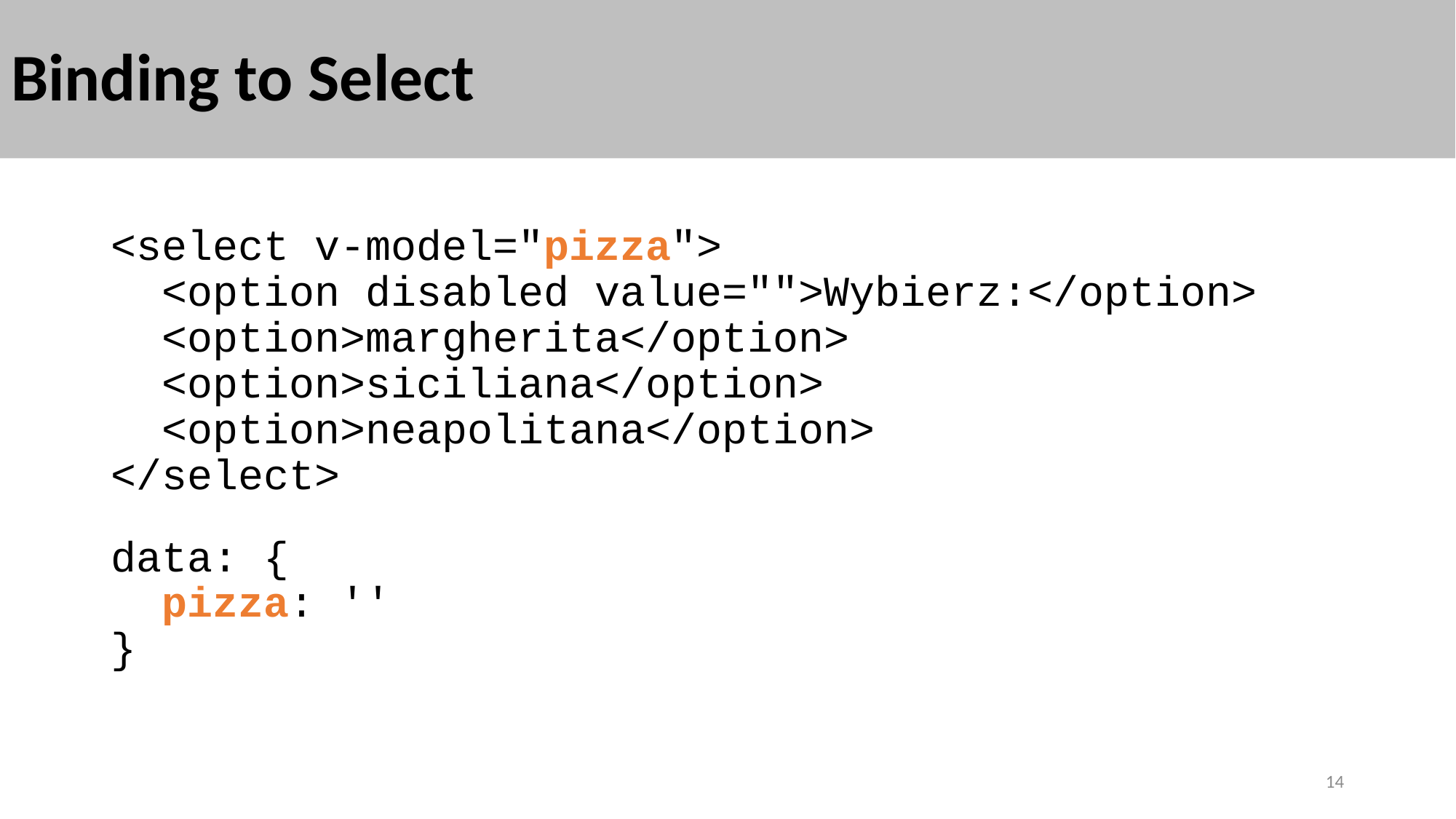

# Binding to Select
<select v-model="pizza">
  <option disabled value="">Wybierz:</option>
  <option>margherita</option>
  <option>siciliana</option>
  <option>neapolitana</option>
</select>
data: {
  pizza: ''
}
14